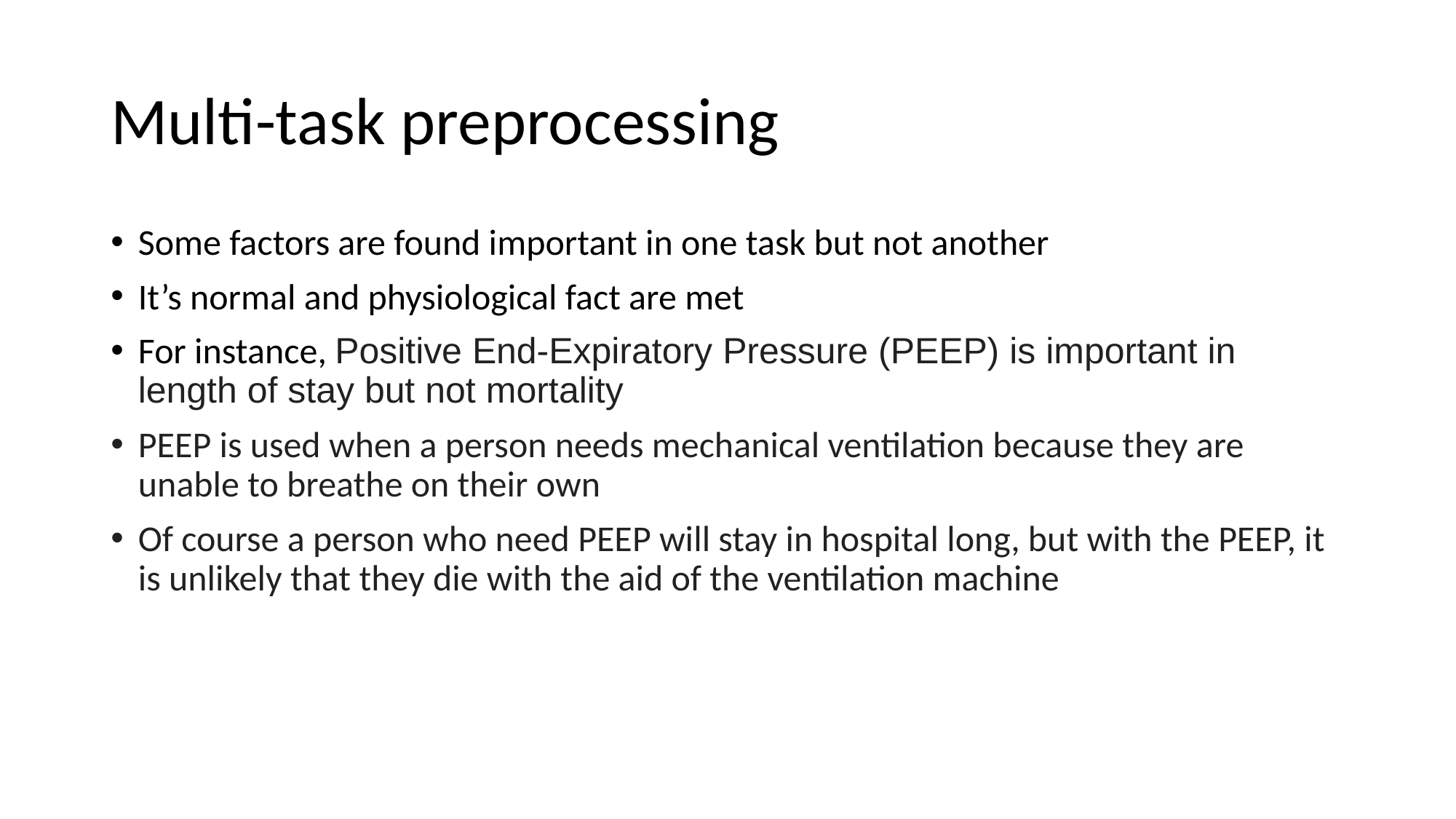

# Multi-task preprocessing
Some factors are found important in one task but not another
It’s normal and physiological fact are met
For instance, Positive End-Expiratory Pressure (PEEP) is important in length of stay but not mortality
PEEP is used when a person needs mechanical ventilation because they are unable to breathe on their own
Of course a person who need PEEP will stay in hospital long, but with the PEEP, it is unlikely that they die with the aid of the ventilation machine